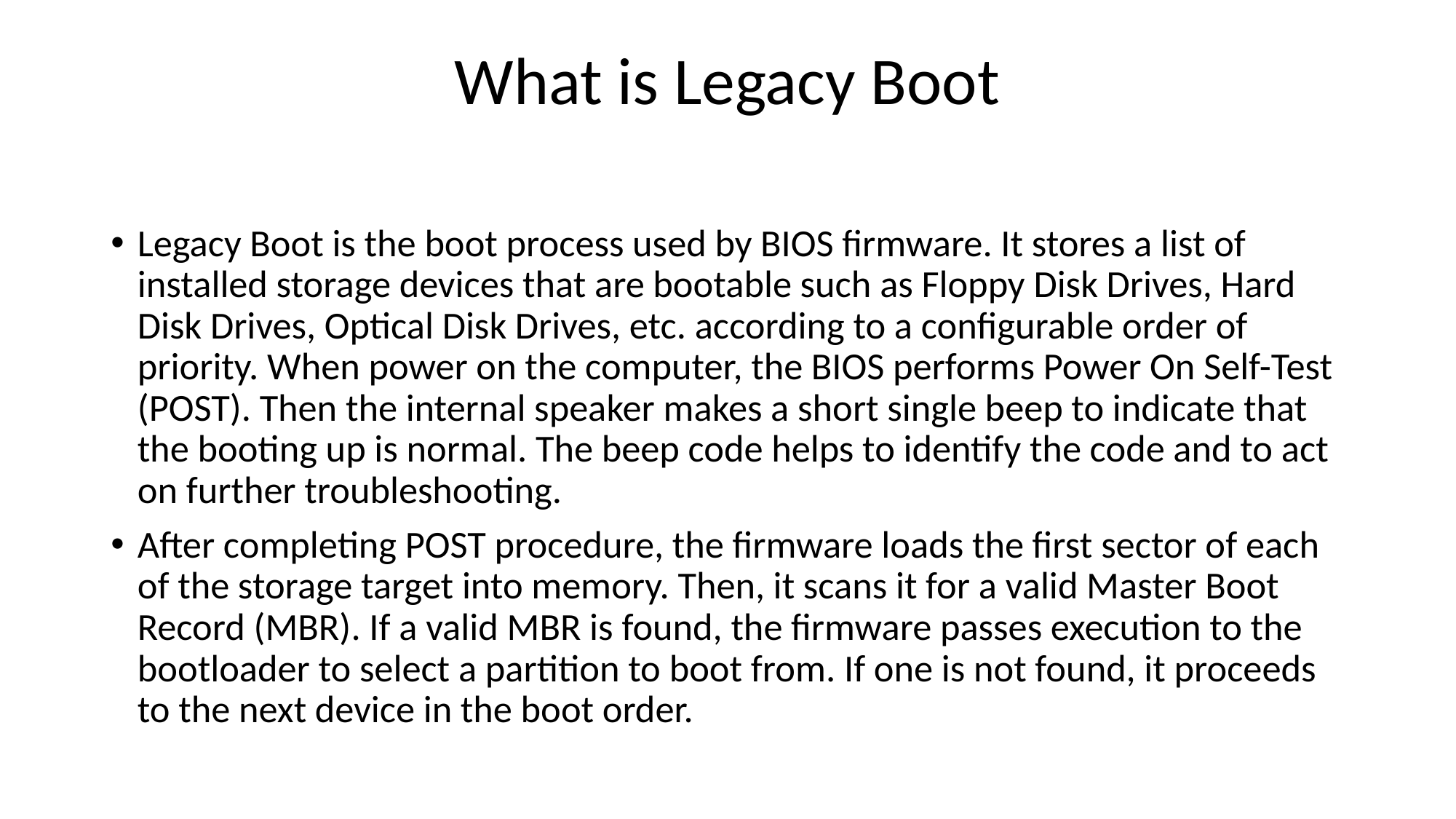

# What is Legacy Boot
Legacy Boot is the boot process used by BIOS firmware. It stores a list of installed storage devices that are bootable such as Floppy Disk Drives, Hard Disk Drives, Optical Disk Drives, etc. according to a configurable order of priority. When power on the computer, the BIOS performs Power On Self-Test (POST). Then the internal speaker makes a short single beep to indicate that the booting up is normal. The beep code helps to identify the code and to act on further troubleshooting.
After completing POST procedure, the firmware loads the first sector of each of the storage target into memory. Then, it scans it for a valid Master Boot Record (MBR). If a valid MBR is found, the firmware passes execution to the bootloader to select a partition to boot from. If one is not found, it proceeds to the next device in the boot order.